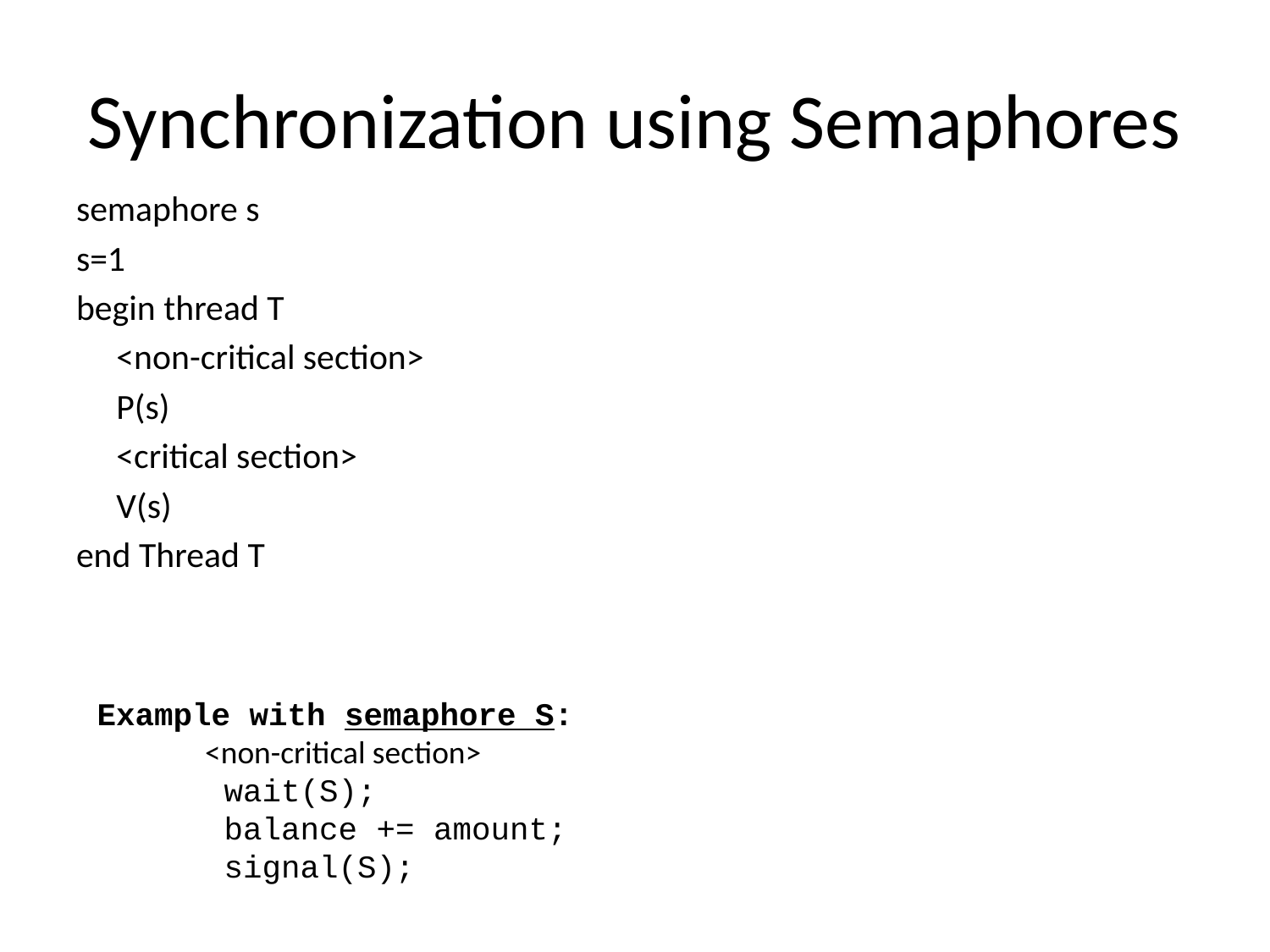

# Synchronization using Semaphores
semaphore s
s=1
begin thread T
     <non-critical section>
     P(s)
     <critical section>
     V(s)
end Thread T

Example with semaphore S:
               <non-critical section>
	wait(S);
	balance += amount;
	signal(S);